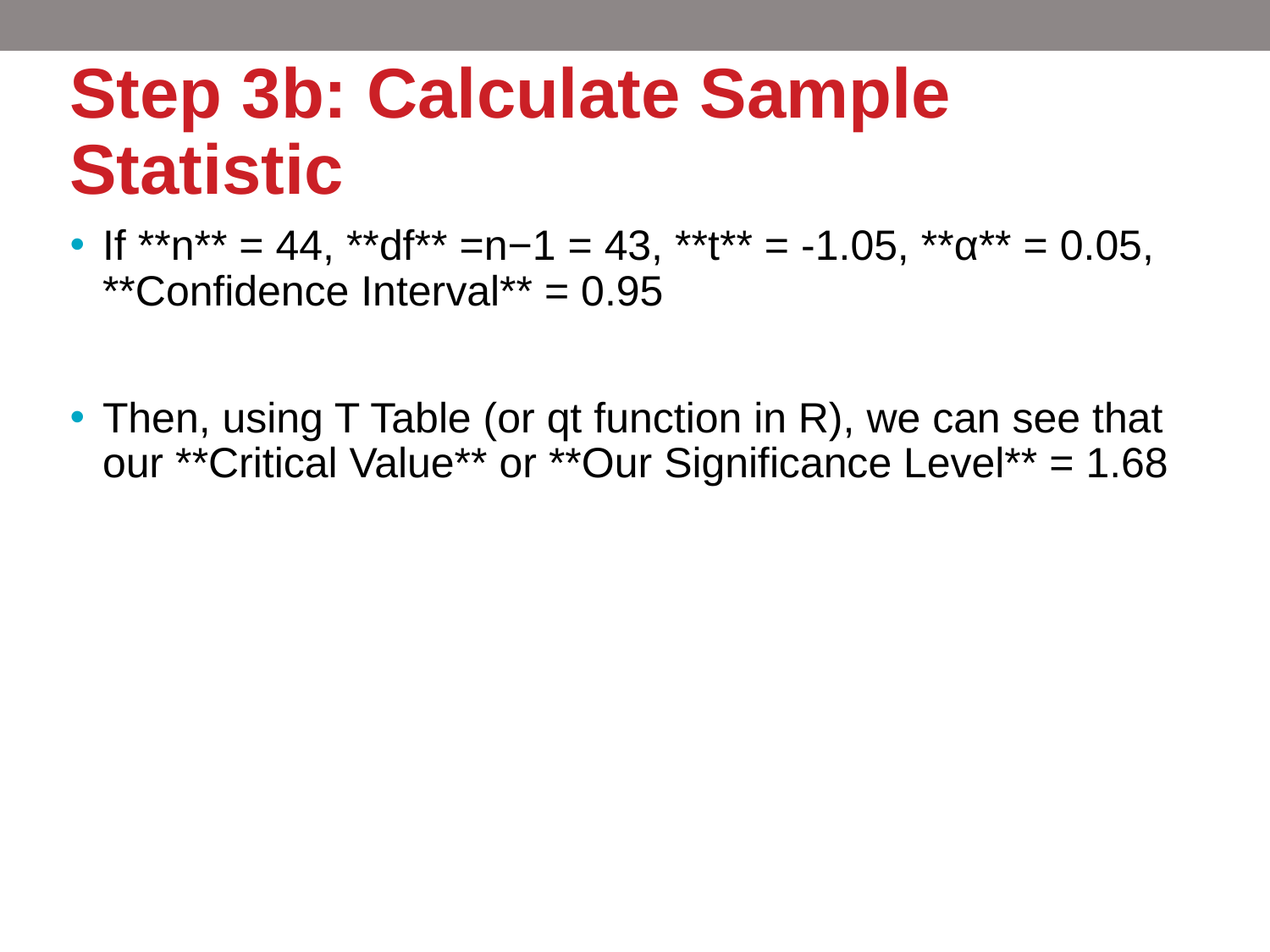

# Step 3b: Calculate Sample Statistic
If **n** = 44, **df** =n−1 = 43, **t** = -1.05, **α** = 0.05, **Confidence Interval** = 0.95

Then, using T Table (or qt function in R), we can see that our **Critical Value** or **Our Significance Level** = 1.68